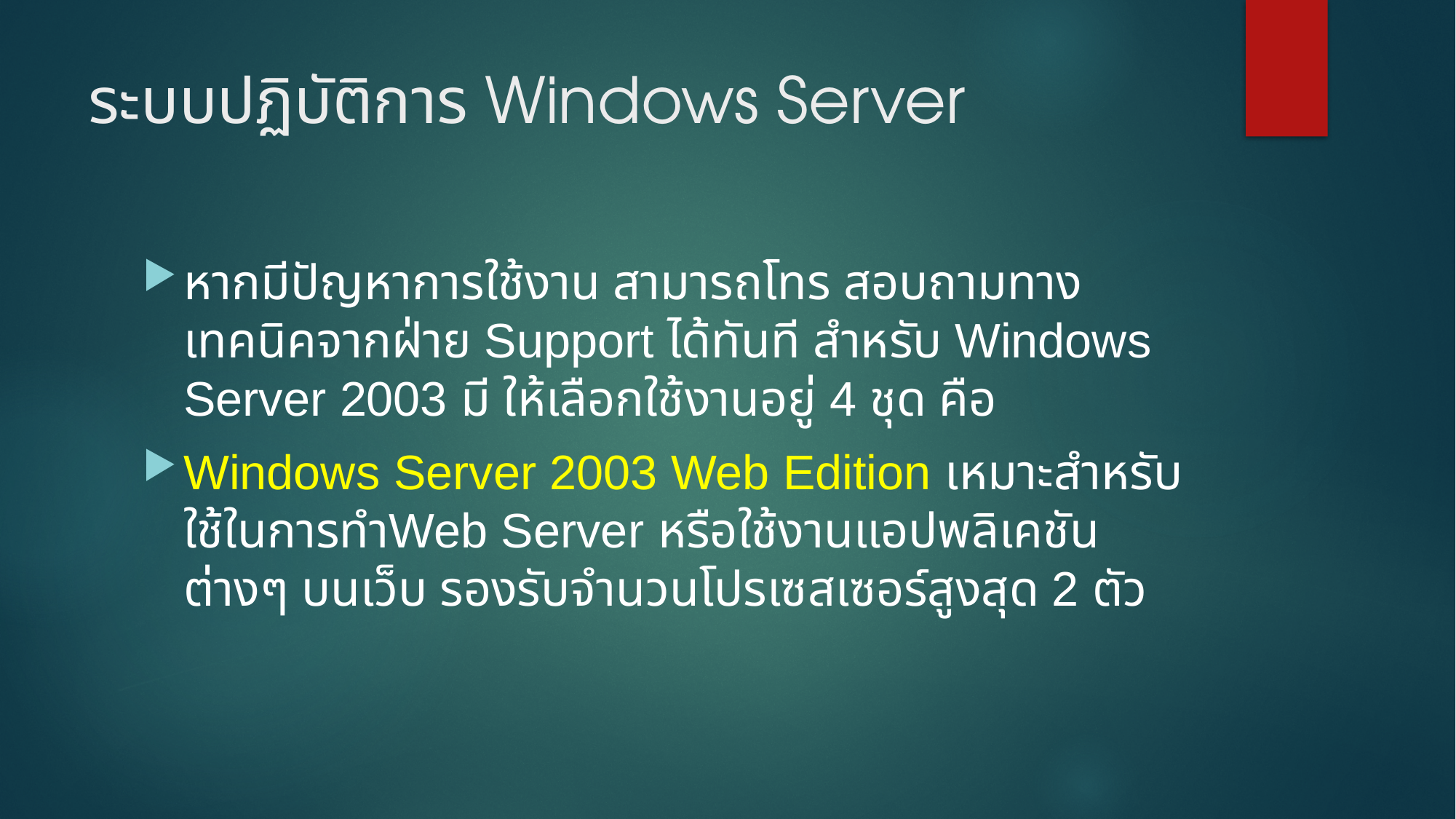

# ระบบปฏิบัติการ Windows Server
หากมีปัญหาการใช้งาน สามารถโทร สอบถามทางเทคนิคจากฝ่าย Support ได้ทันที สำหรับ Windows Server 2003 มี ให้เลือกใช้งานอยู่ 4 ชุด คือ
Windows Server 2003 Web Edition เหมาะสำหรับใช้ในการทำWeb Server หรือใช้งานแอปพลิเคชันต่างๆ บนเว็บ รองรับจำนวนโปรเซสเซอร์สูงสุด 2 ตัว